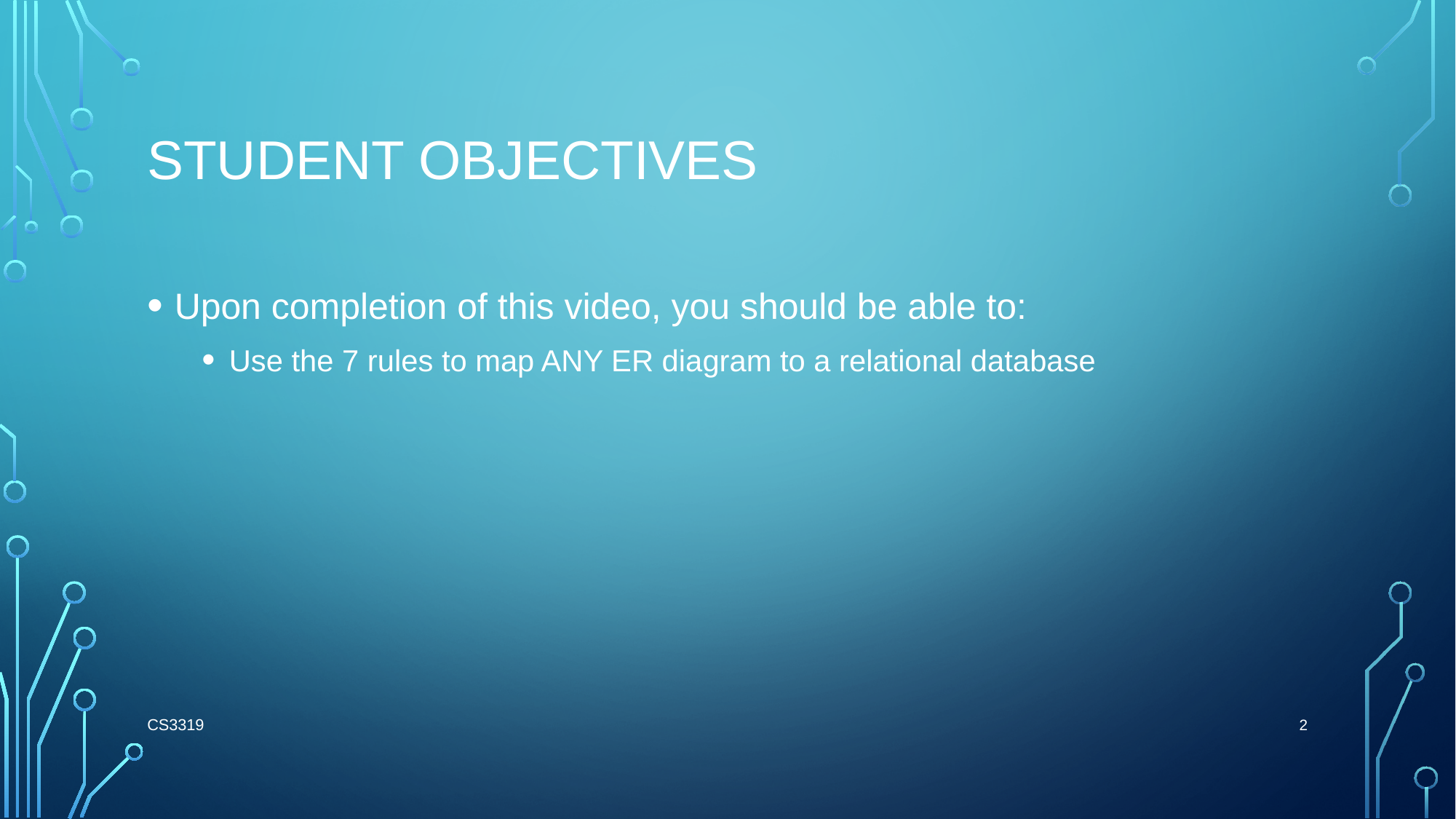

# Student Objectives
Upon completion of this video, you should be able to:
Use the 7 rules to map ANY ER diagram to a relational database

2
CS3319